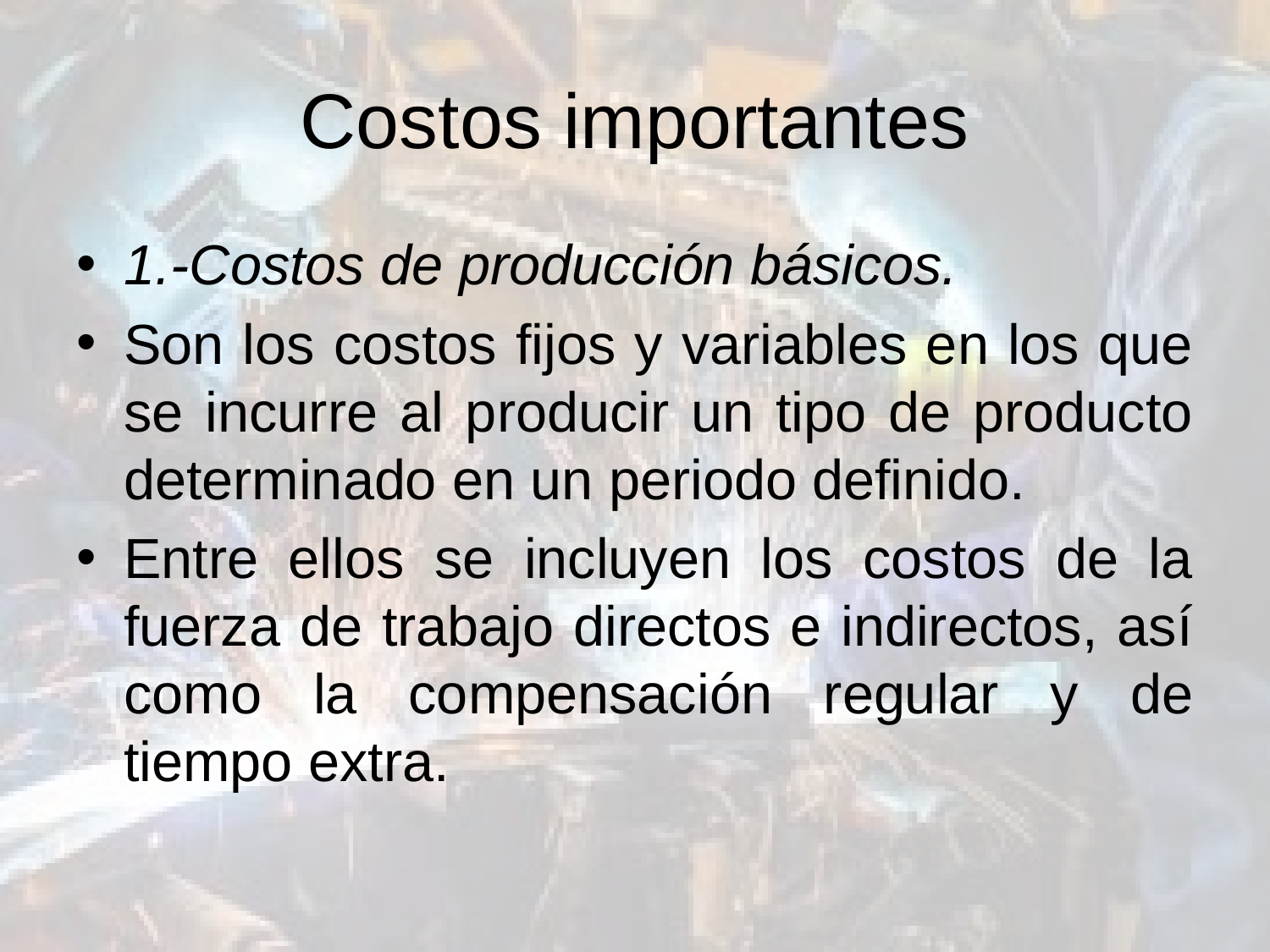

# Costos importantes
1.-Costos de producción básicos.
Son los costos fijos y variables en los que se incurre al producir un tipo de producto determinado en un periodo definido.
Entre ellos se incluyen los costos de la fuerza de trabajo directos e indirectos, así como la compensación regular y de tiempo extra.